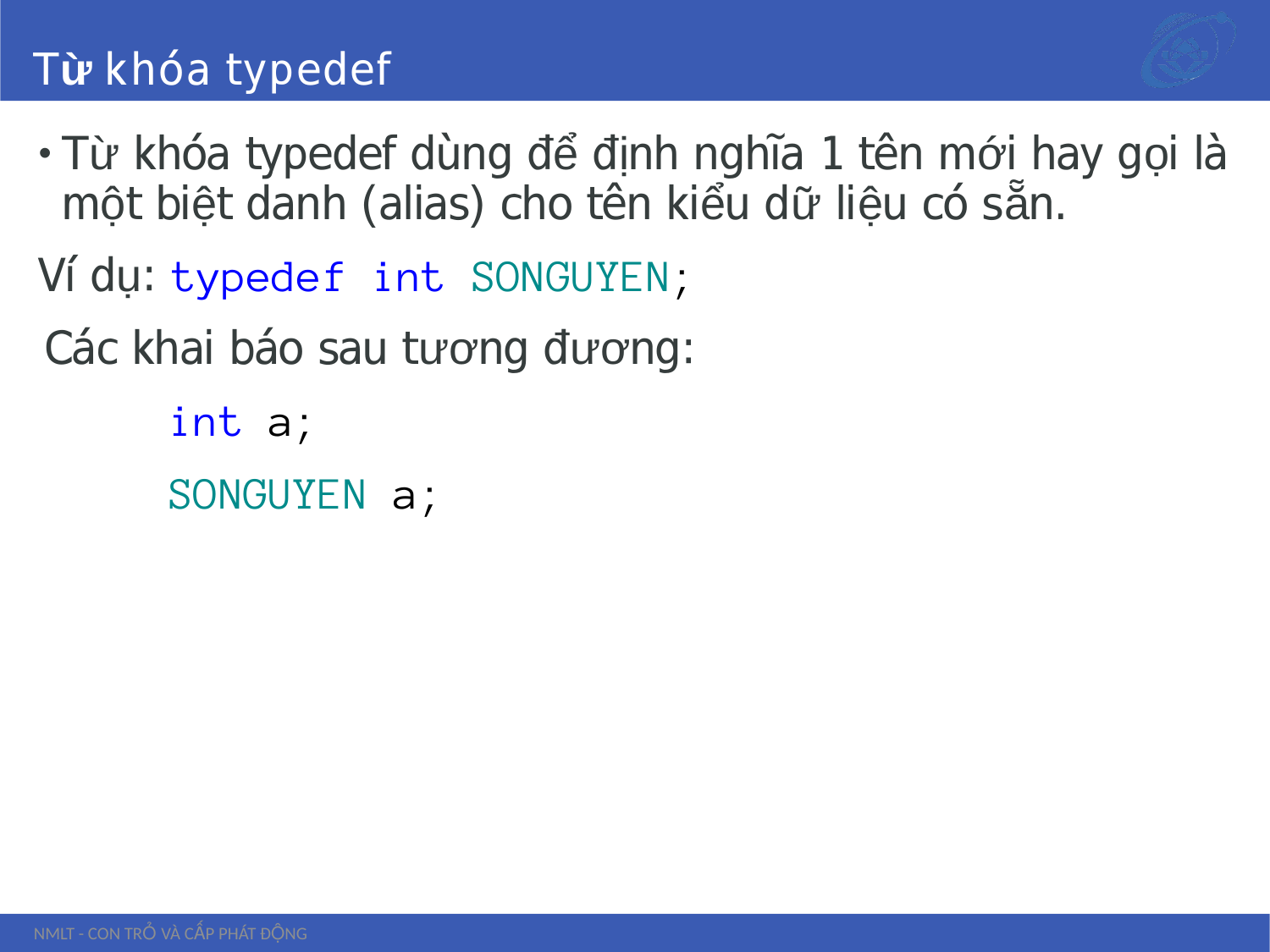

# Từ khóa typedef
Từ khóa typedef dùng để định nghĩa 1 tên mới hay gọi là một biệt danh (alias) cho tên kiểu dữ liệu có sẵn.
Ví dụ: typedef int SONGUYEN;
Các khai báo sau tương đương:
int a;
SONGUYEN a;
NMLT - Con trỏ và cấp phát động
14